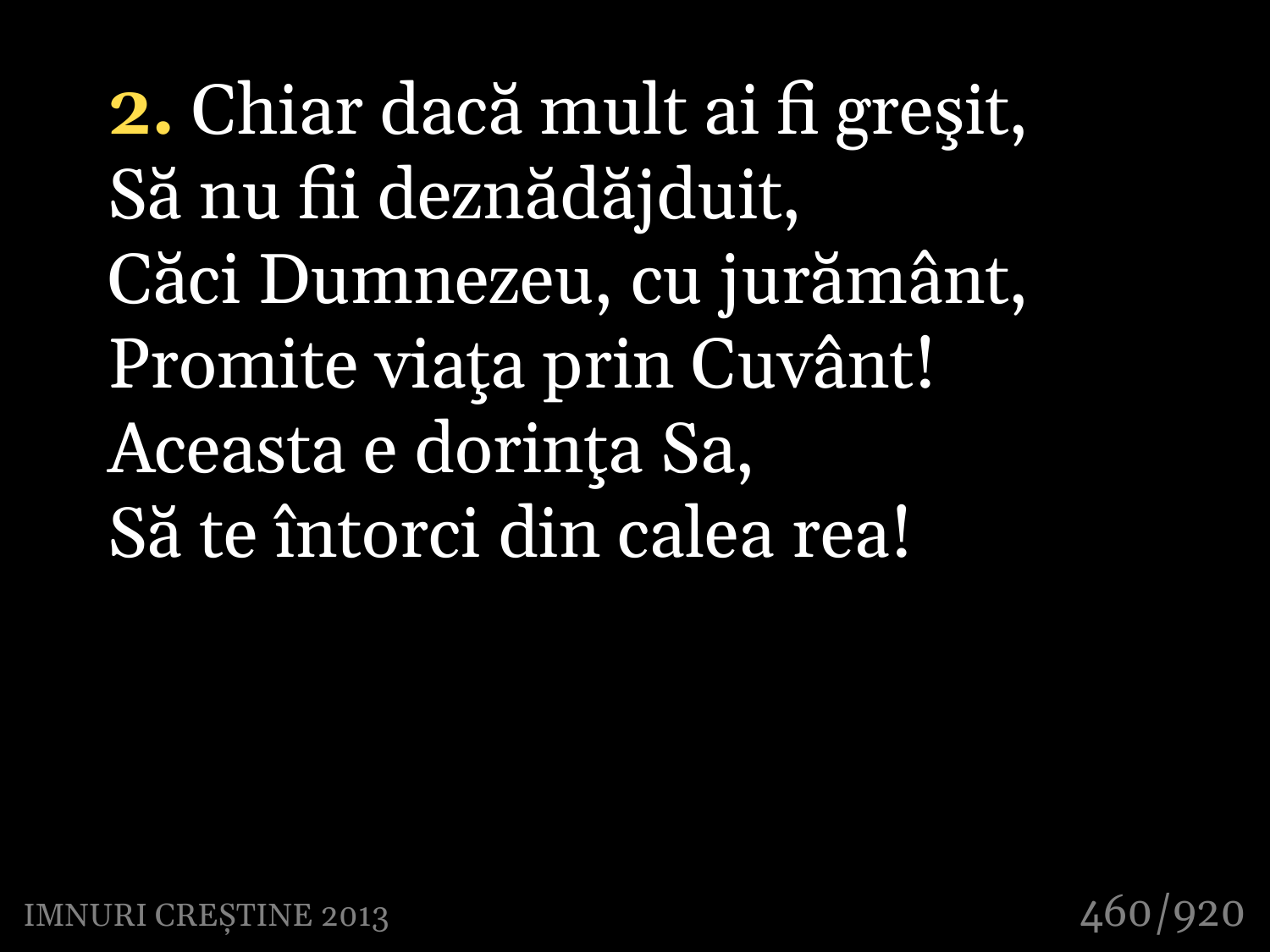

2. Chiar dacă mult ai fi greşit,
Să nu fii deznădăjduit,
Căci Dumnezeu, cu jurământ,
Promite viaţa prin Cuvânt!
Aceasta e dorinţa Sa,
Să te întorci din calea rea!
460/920
IMNURI CREȘTINE 2013